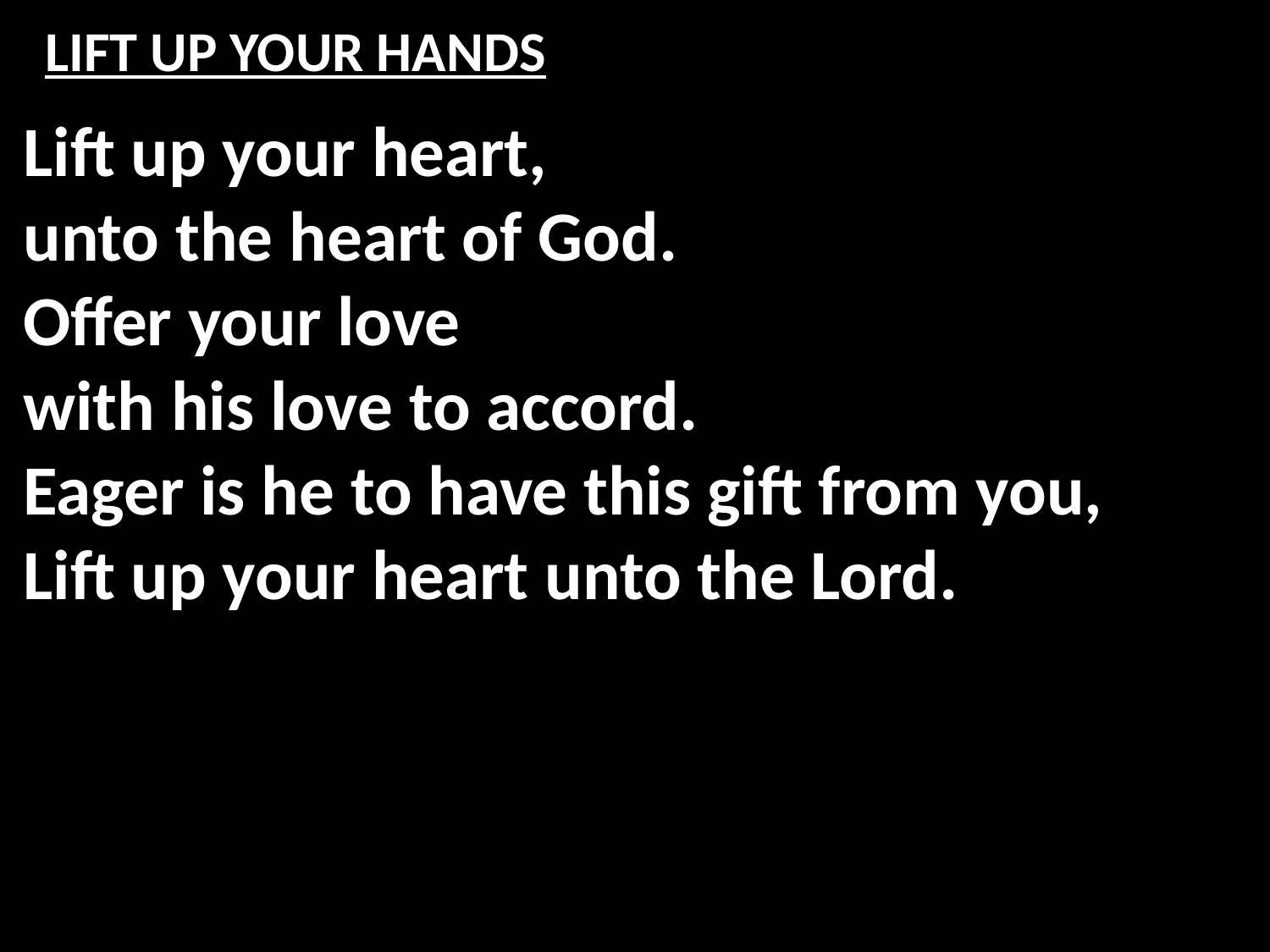

# LIFT UP YOUR HANDS
Lift up your heart,
unto the heart of God.
Offer your love
with his love to accord.
Eager is he to have this gift from you,
Lift up your heart unto the Lord.